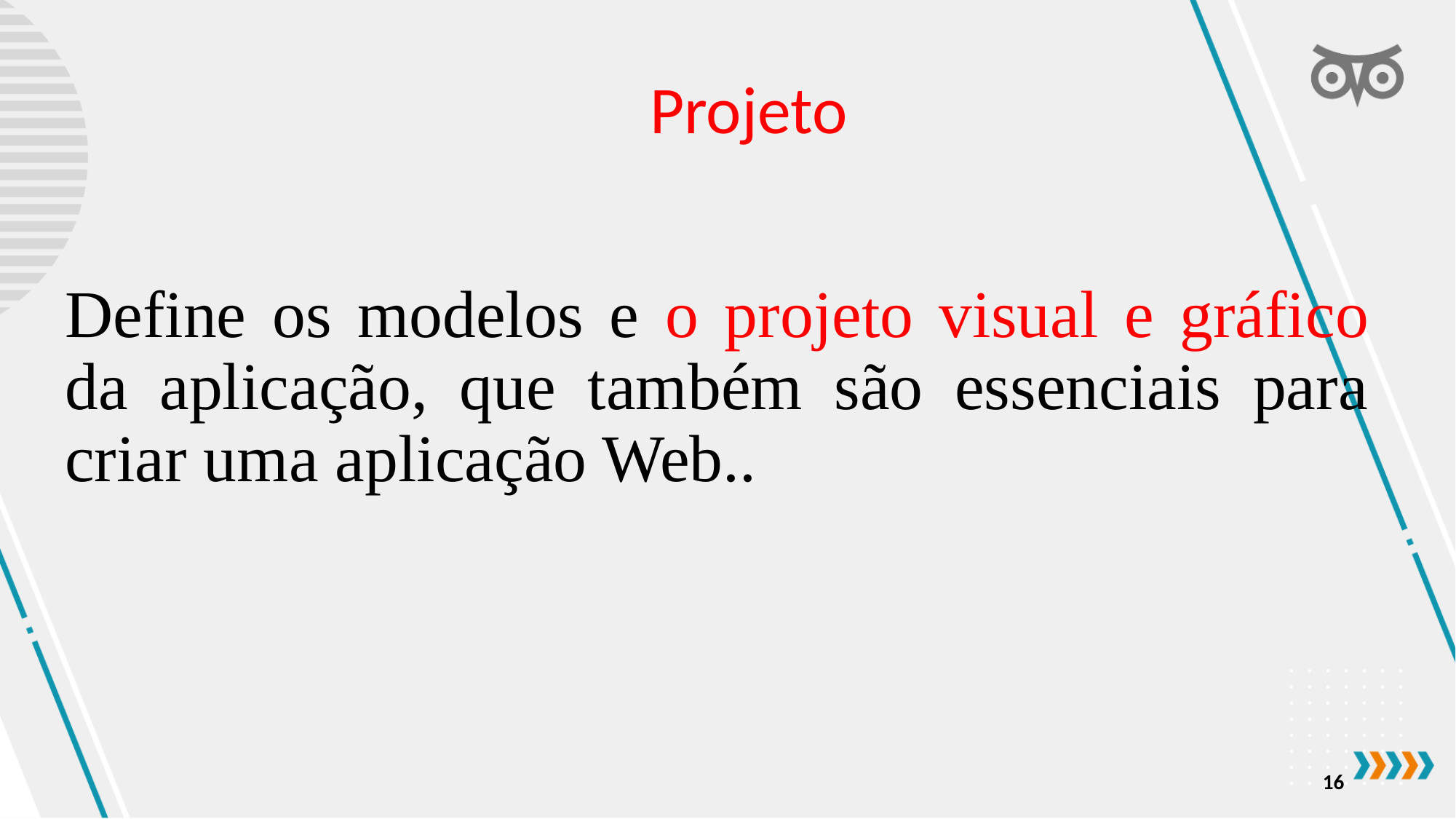

Projeto
Define os modelos e o projeto visual e gráfico da aplicação, que também são essenciais para criar uma aplicação Web..
16